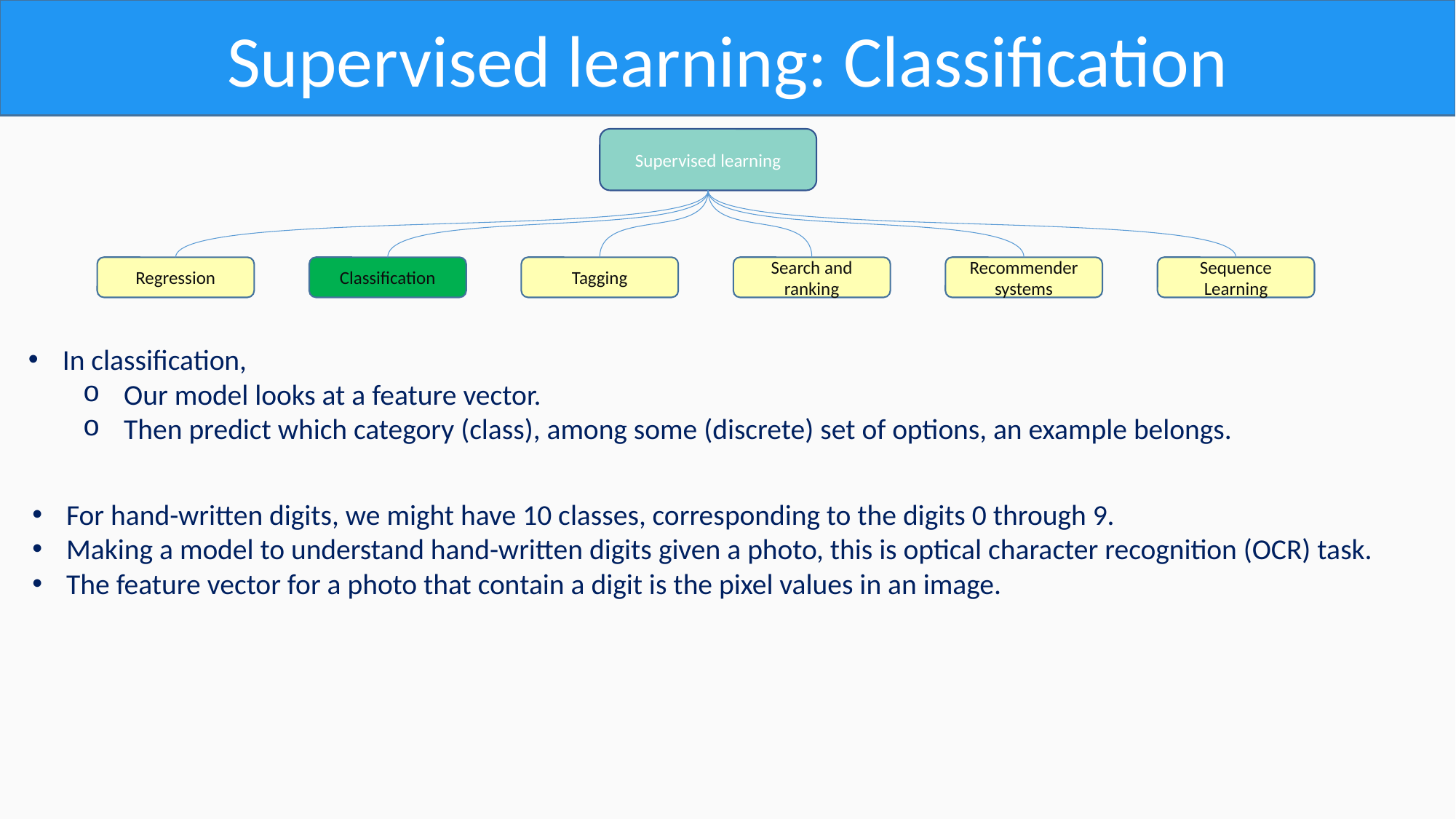

Supervised learning: Classification
Supervised learning
Search and ranking
Recommender systems
Sequence Learning
Regression
Classification
Tagging
In classification,
Our model looks at a feature vector.
Then predict which category (class), among some (discrete) set of options, an example belongs.
For hand-written digits, we might have 10 classes, corresponding to the digits 0 through 9.
Making a model to understand hand-written digits given a photo, this is optical character recognition (OCR) task.
The feature vector for a photo that contain a digit is the pixel values in an image.